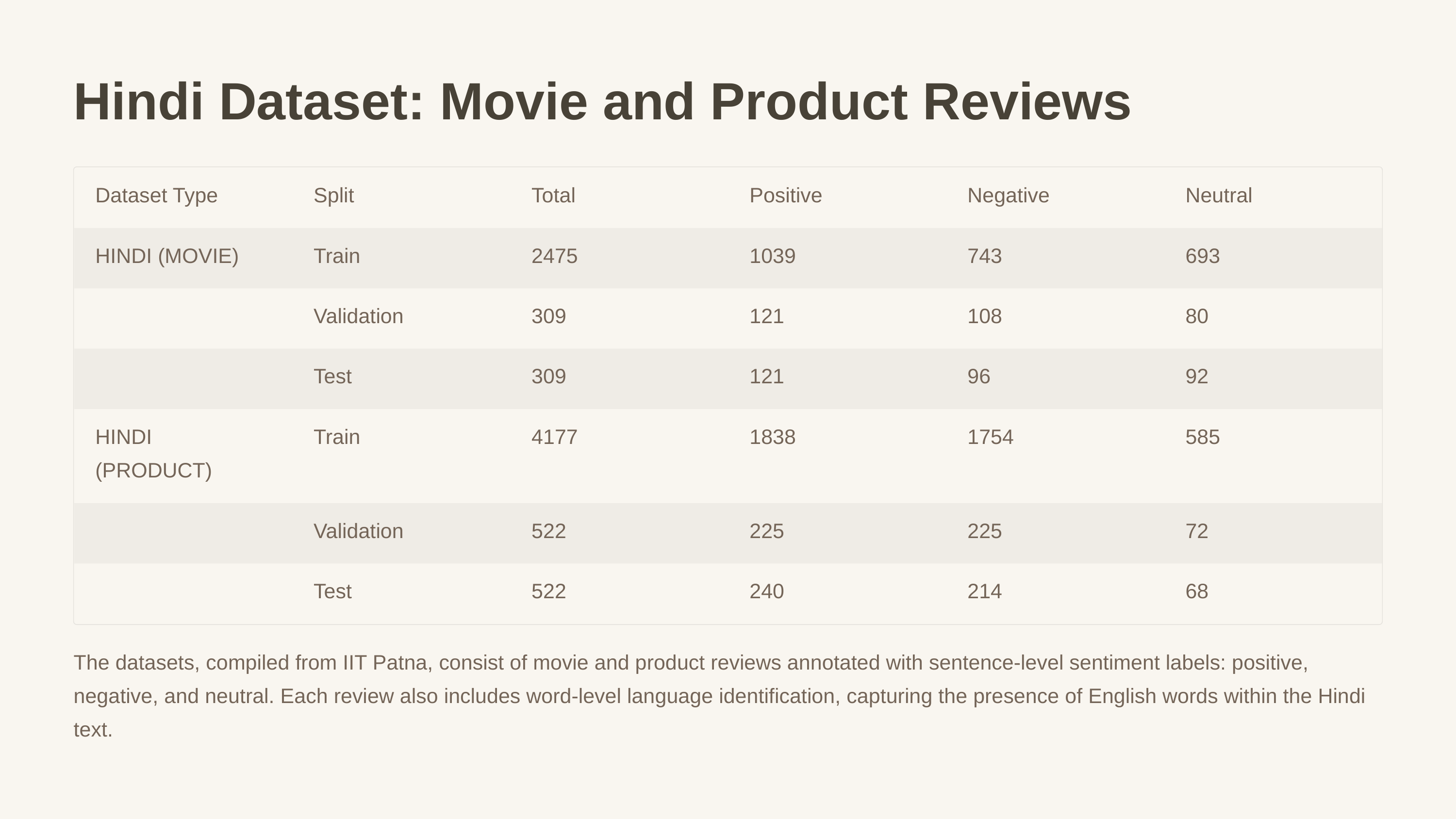

Hindi Dataset: Movie and Product Reviews

Dataset Type
Split
Total
Positive
Negative
Neutral

HINDI (MOVIE)
Train
2475
1039
743
693

Validation
309
121
108
80

Test
309
121
96
92

HINDI (PRODUCT)
Train
4177
1838
1754
585

Validation
522
225
225
72

Test
522
240
214
68
The datasets, compiled from IIT Patna, consist of movie and product reviews annotated with sentence-level sentiment labels: positive, negative, and neutral. Each review also includes word-level language identification, capturing the presence of English words within the Hindi text.